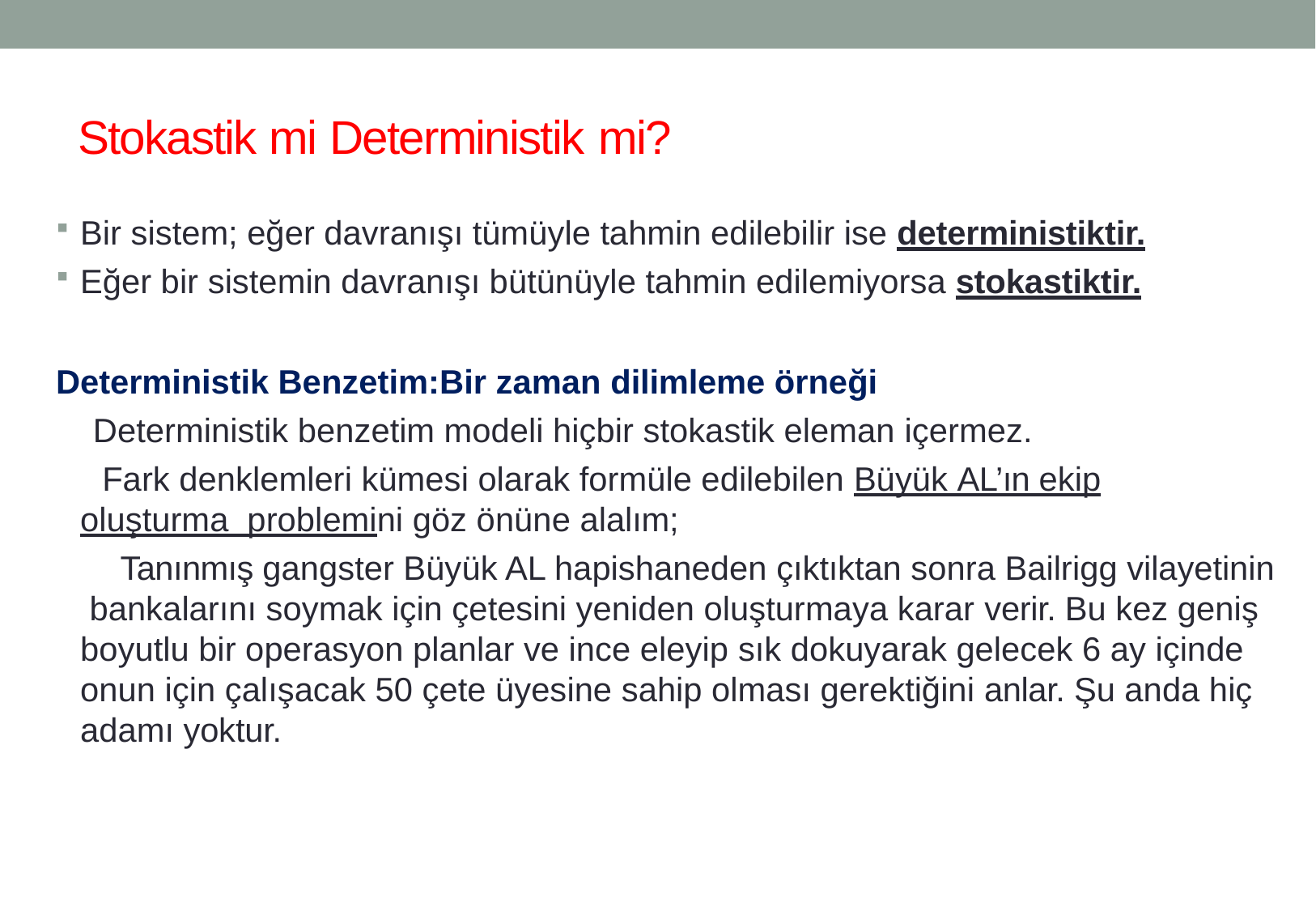

# Stokastik mi Deterministik mi?
Bir sistem; eğer davranışı tümüyle tahmin edilebilir ise deterministiktir.
Eğer bir sistemin davranışı bütünüyle tahmin edilemiyorsa stokastiktir.

Deterministik Benzetim:Bir zaman dilimleme örneği
Deterministik benzetim modeli hiçbir stokastik eleman içermez.
Fark denklemleri kümesi olarak formüle edilebilen Büyük AL’ın ekip oluşturma  problemini göz önüne alalım;
Tanınmış gangster Büyük AL hapishaneden çıktıktan sonra Bailrigg vilayetinin  bankalarını soymak için çetesini yeniden oluşturmaya karar verir. Bu kez geniş  boyutlu bir operasyon planlar ve ince eleyip sık dokuyarak gelecek 6 ay içinde  onun için çalışacak 50 çete üyesine sahip olması gerektiğini anlar. Şu anda hiç  adamı yoktur.